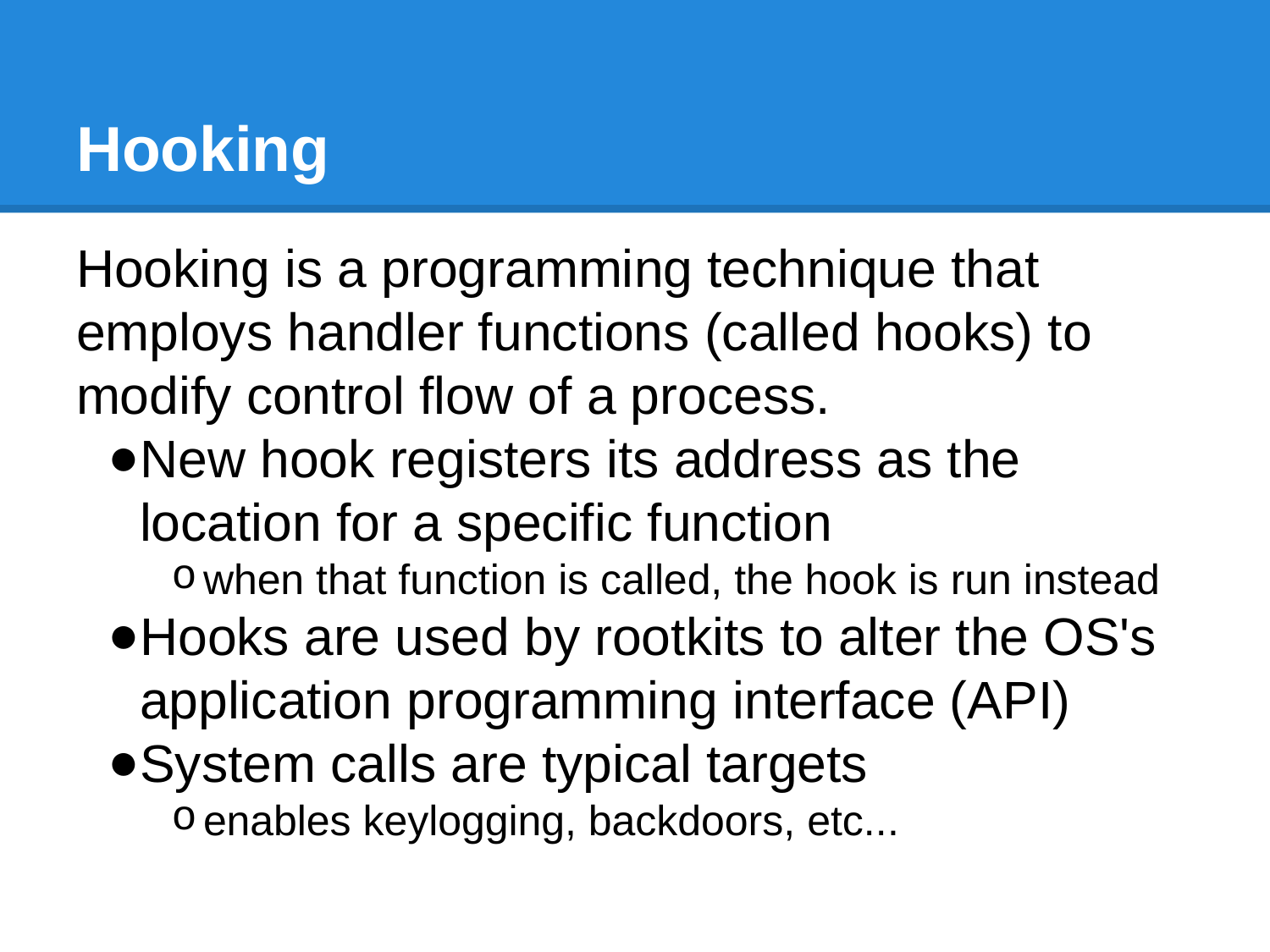

# Hooking
Hooking is a programming technique that employs handler functions (called hooks) to modify control flow of a process.
New hook registers its address as the location for a specific function
when that function is called, the hook is run instead
Hooks are used by rootkits to alter the OS's application programming interface (API)
System calls are typical targets
enables keylogging, backdoors, etc...